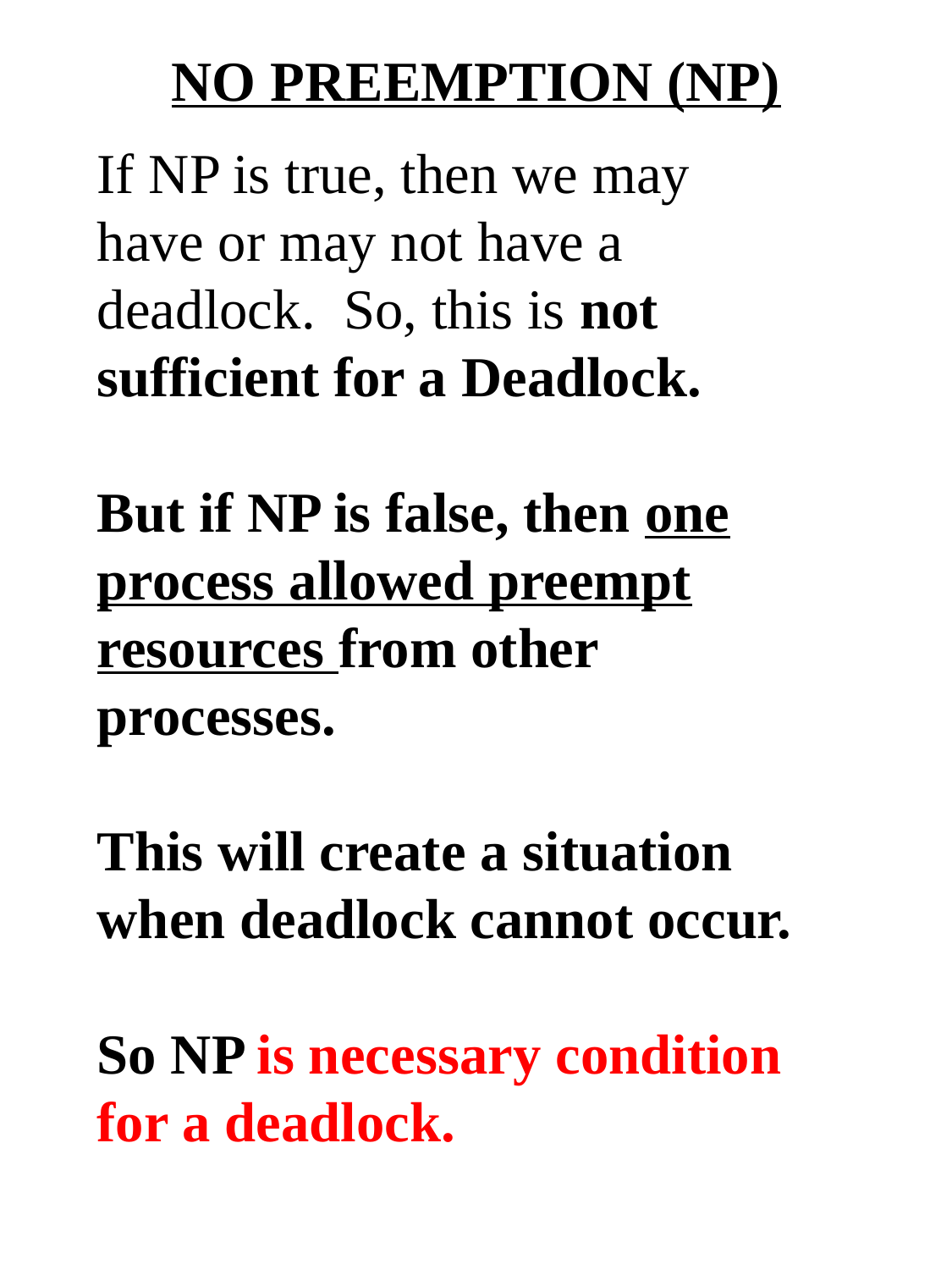

# NO PREEMPTION (NP)
If NP is true, then we may have or may not have a deadlock.  So, this is not  sufficient for a Deadlock.

But if NP is false, then one process allowed preempt resources from other processes.

This will create a situation when deadlock cannot occur.
So NP is necessary condition for a deadlock.